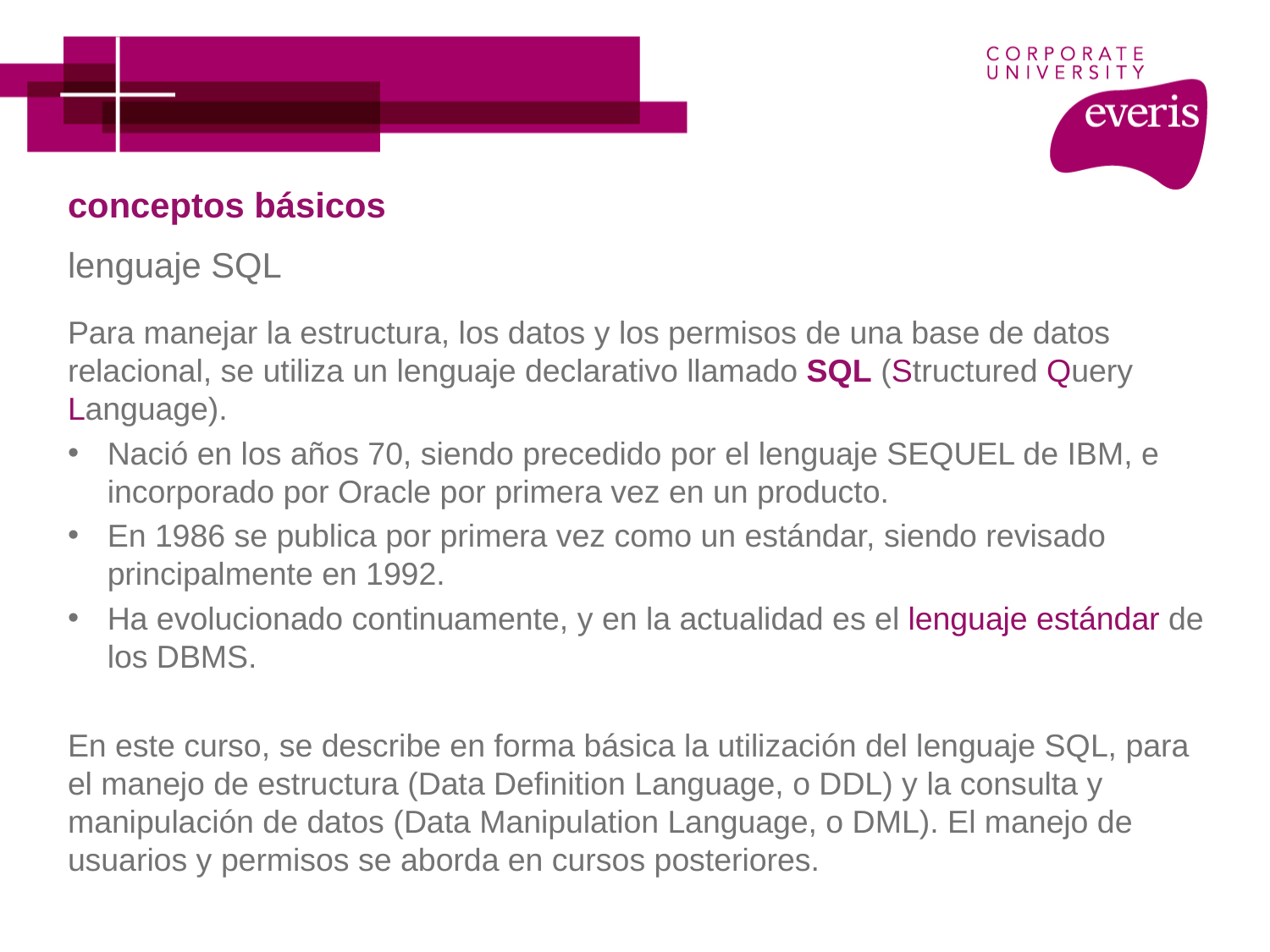

# conceptos básicos
lenguaje SQL
Para manejar la estructura, los datos y los permisos de una base de datos relacional, se utiliza un lenguaje declarativo llamado SQL (Structured Query Language).
Nació en los años 70, siendo precedido por el lenguaje SEQUEL de IBM, e incorporado por Oracle por primera vez en un producto.
En 1986 se publica por primera vez como un estándar, siendo revisado principalmente en 1992.
Ha evolucionado continuamente, y en la actualidad es el lenguaje estándar de los DBMS.

En este curso, se describe en forma básica la utilización del lenguaje SQL, para el manejo de estructura (Data Definition Language, o DDL) y la consulta y manipulación de datos (Data Manipulation Language, o DML). El manejo de usuarios y permisos se aborda en cursos posteriores.